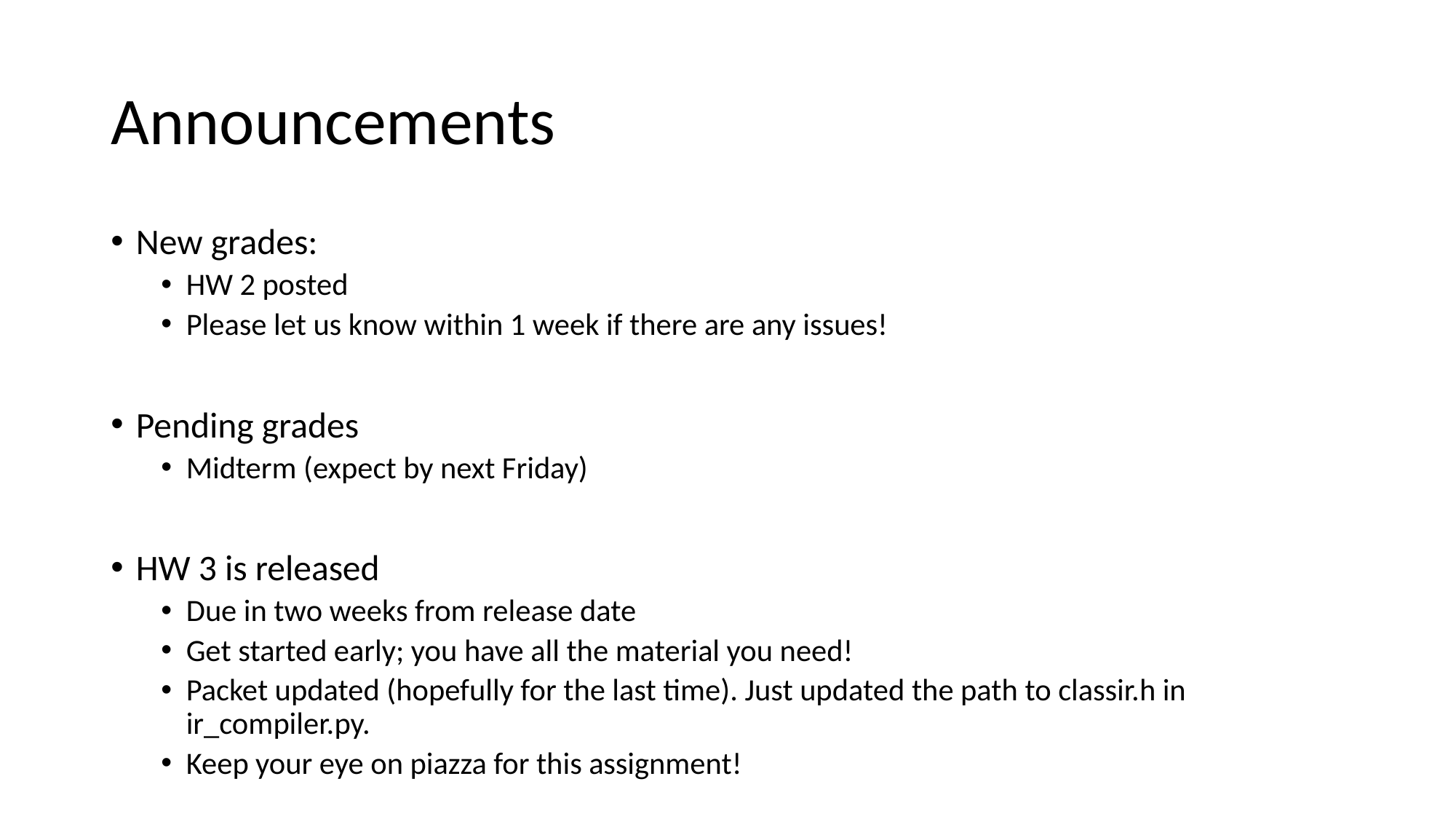

# Announcements
New grades:
HW 2 posted
Please let us know within 1 week if there are any issues!

Pending grades
Midterm (expect by next Friday)

HW 3 is released
Due in two weeks from release date
Get started early; you have all the material you need!
Packet updated (hopefully for the last time). Just updated the path to classir.h in ir_compiler.py.
Keep your eye on piazza for this assignment!